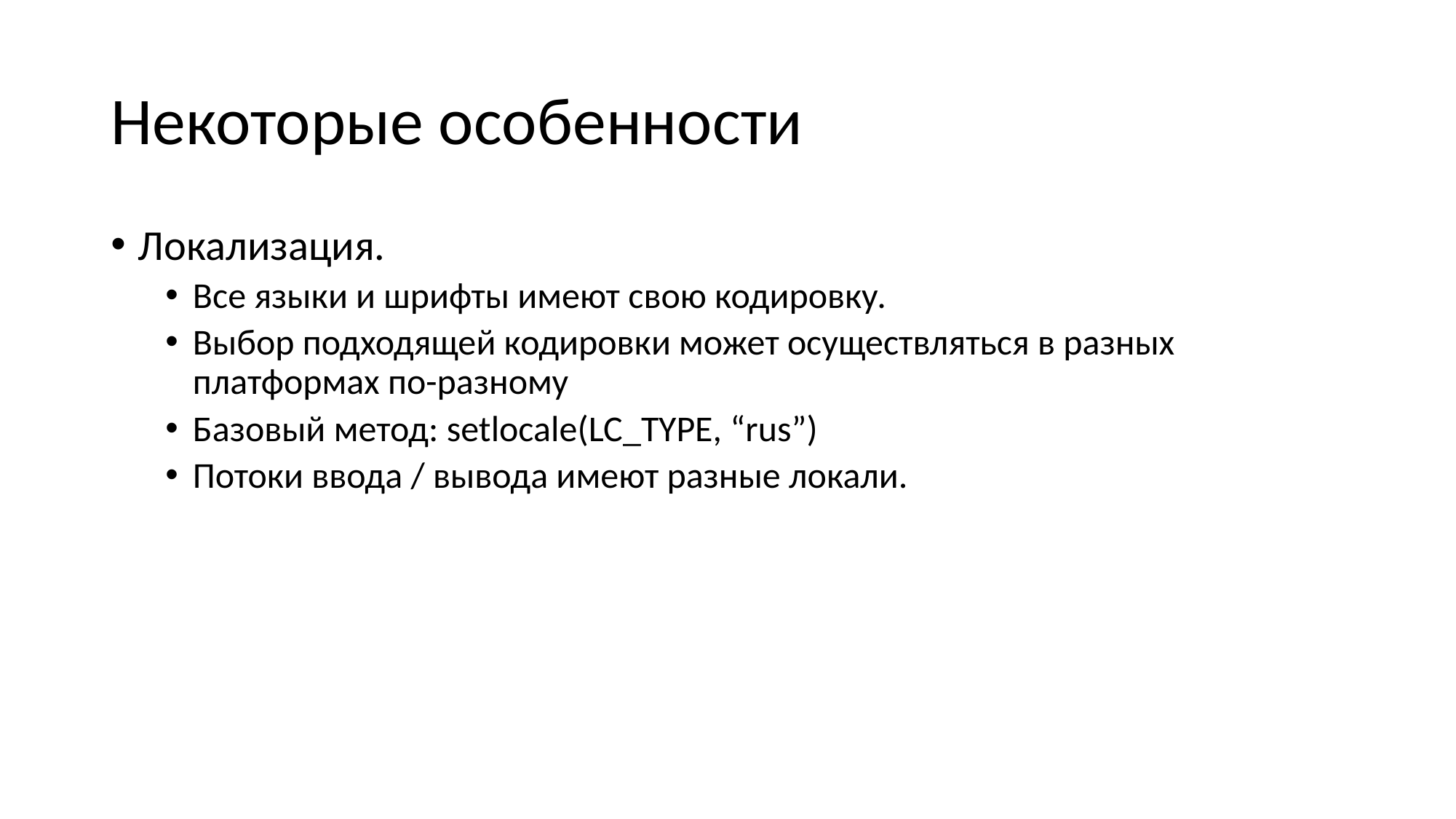

# Некоторые особенности
Локализация.
Все языки и шрифты имеют свою кодировку.
Выбор подходящей кодировки может осуществляться в разных платформах по-разному
Базовый метод: setlocale(LC_TYPE, “rus”)
Потоки ввода / вывода имеют разные локали.